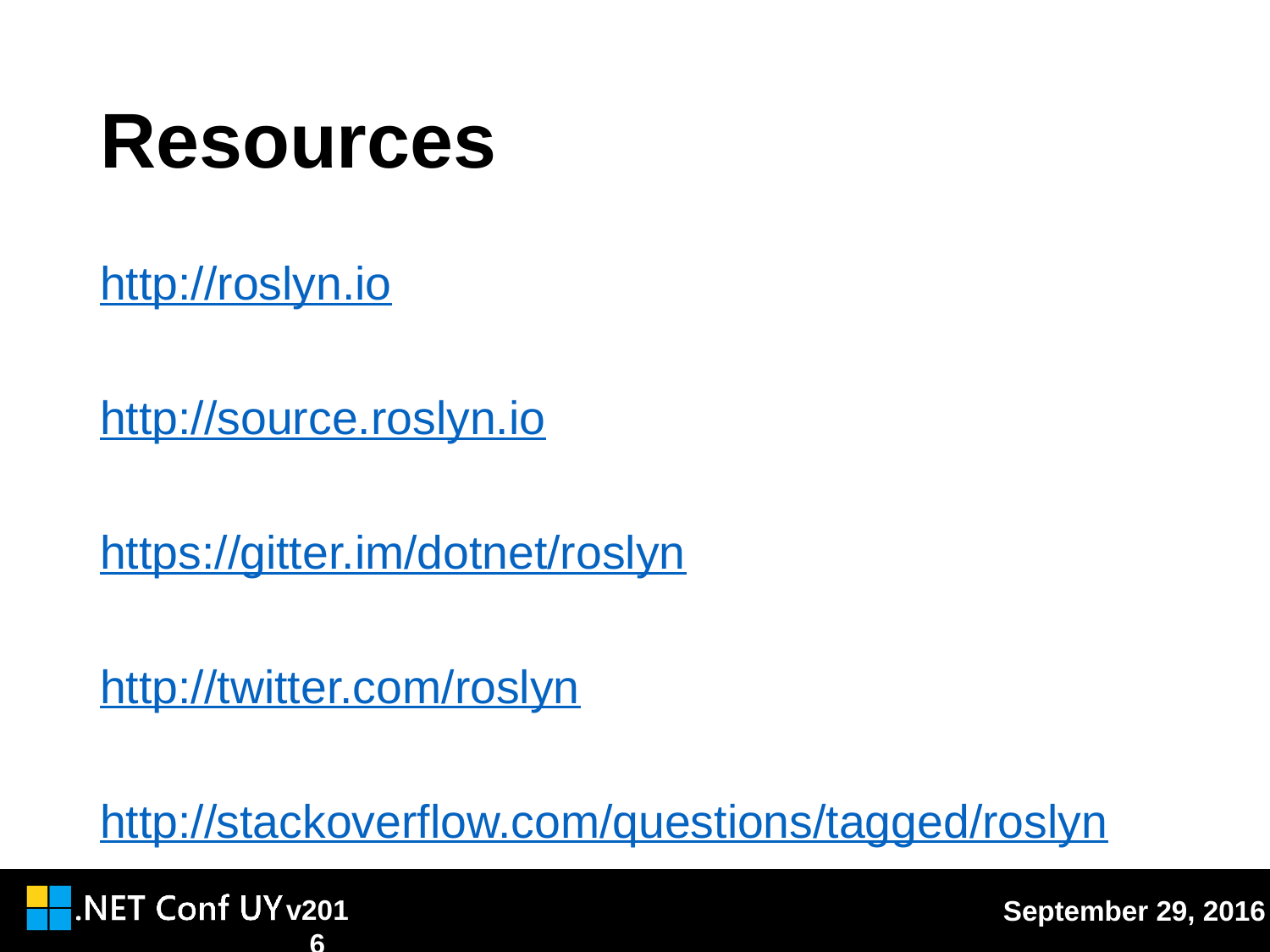

# Resources
http://roslyn.io

http://source.roslyn.io

https://gitter.im/dotnet/roslyn

http://twitter.com/roslyn

http://stackoverflow.com/questions/tagged/roslyn